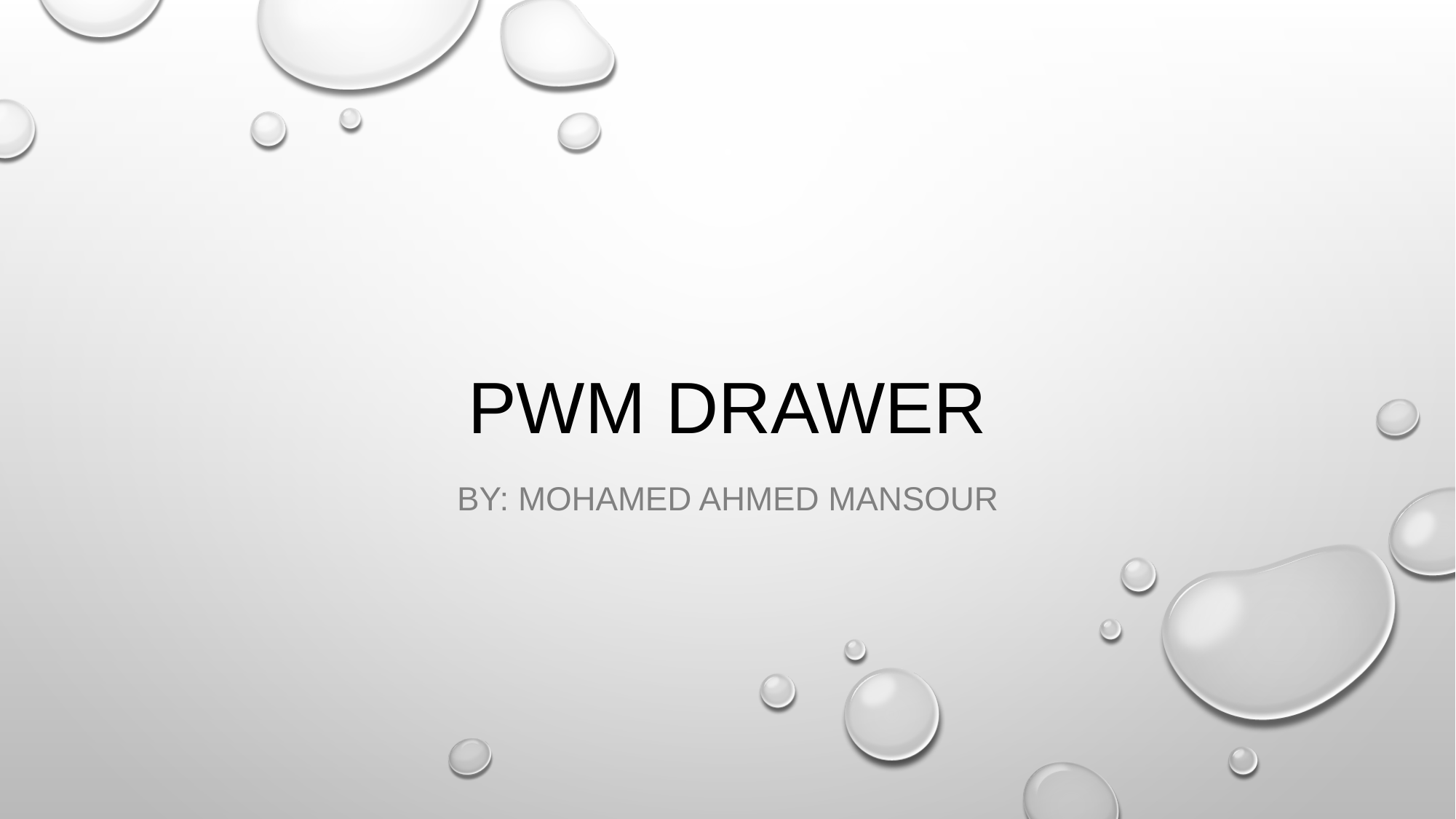

# PWM Drawer
By: Mohamed Ahmed Mansour